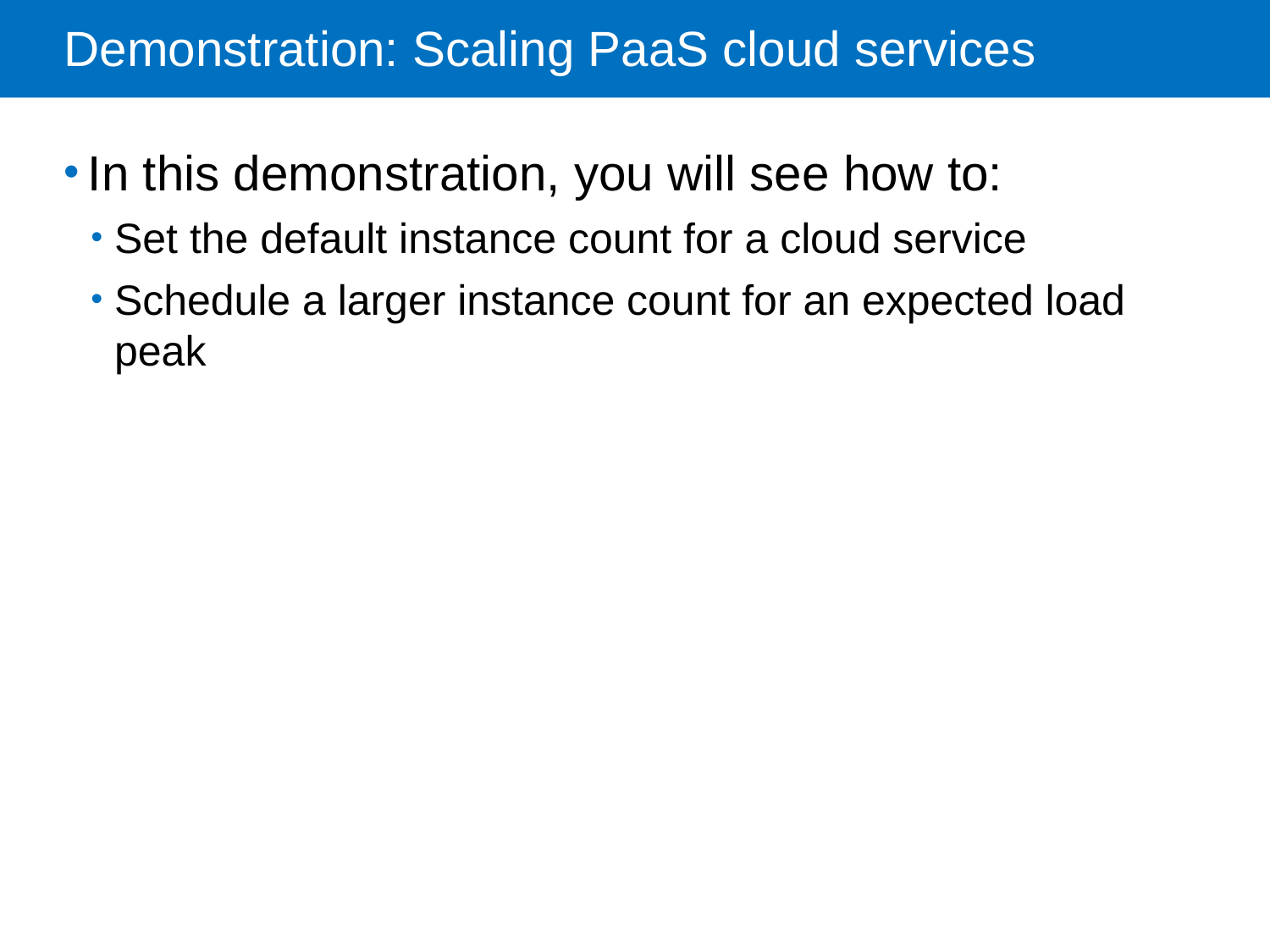

# Demonstration: Scaling PaaS cloud services
In this demonstration, you will see how to:
Set the default instance count for a cloud service
Schedule a larger instance count for an expected load peak